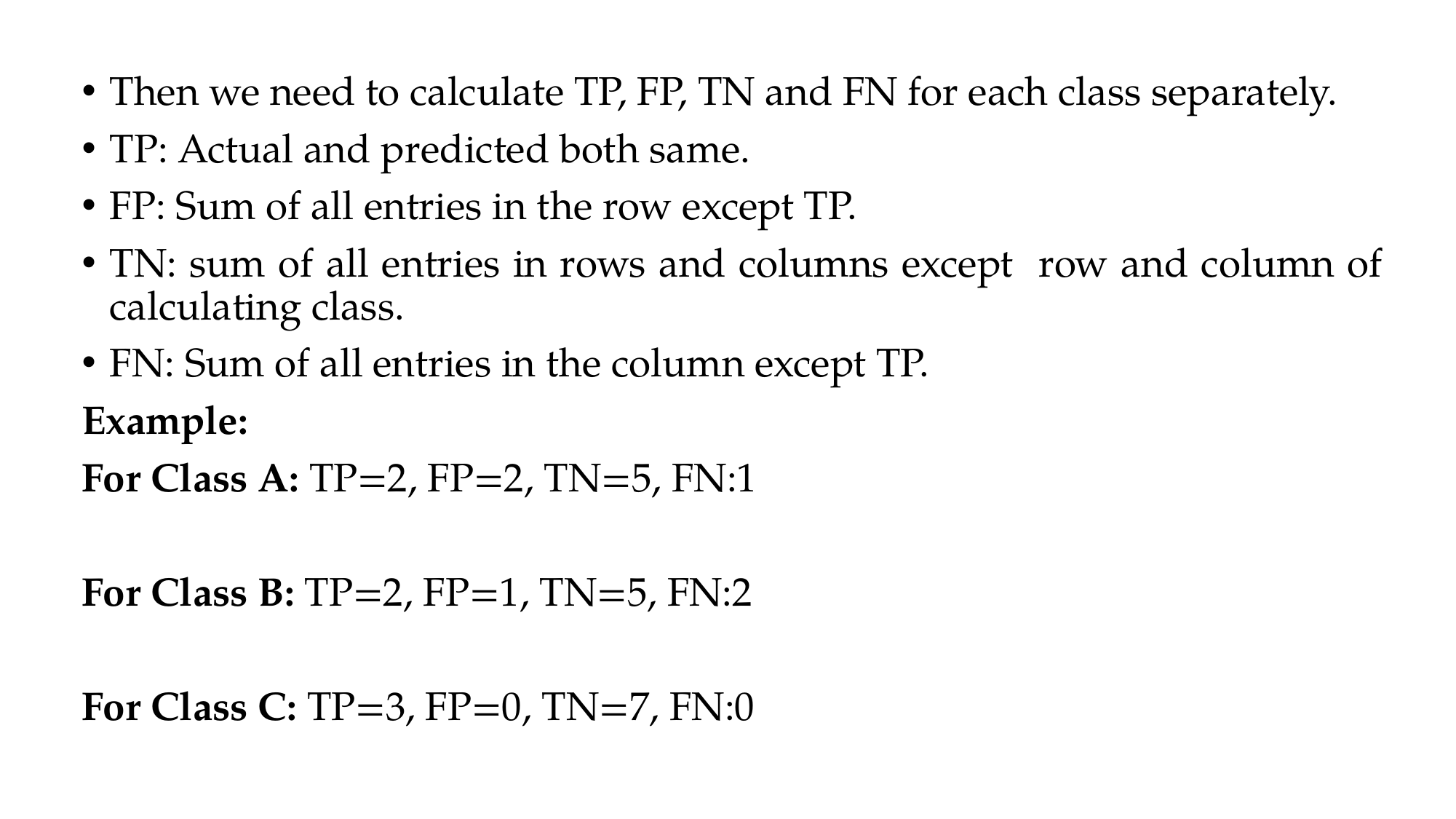

Then we need to calculate TP, FP, TN and FN for each class separately.
TP: Actual and predicted both same.
FP: Sum of all entries in the row except TP.
TN: sum of all entries in rows and columns except  row and column of calculating class.
FN: Sum of all entries in the column except TP.
Example:
For Class A: TP=2, FP=2, TN=5, FN:1

For Class B: TP=2, FP=1, TN=5, FN:2

For Class C: TP=3, FP=0, TN=7, FN:0